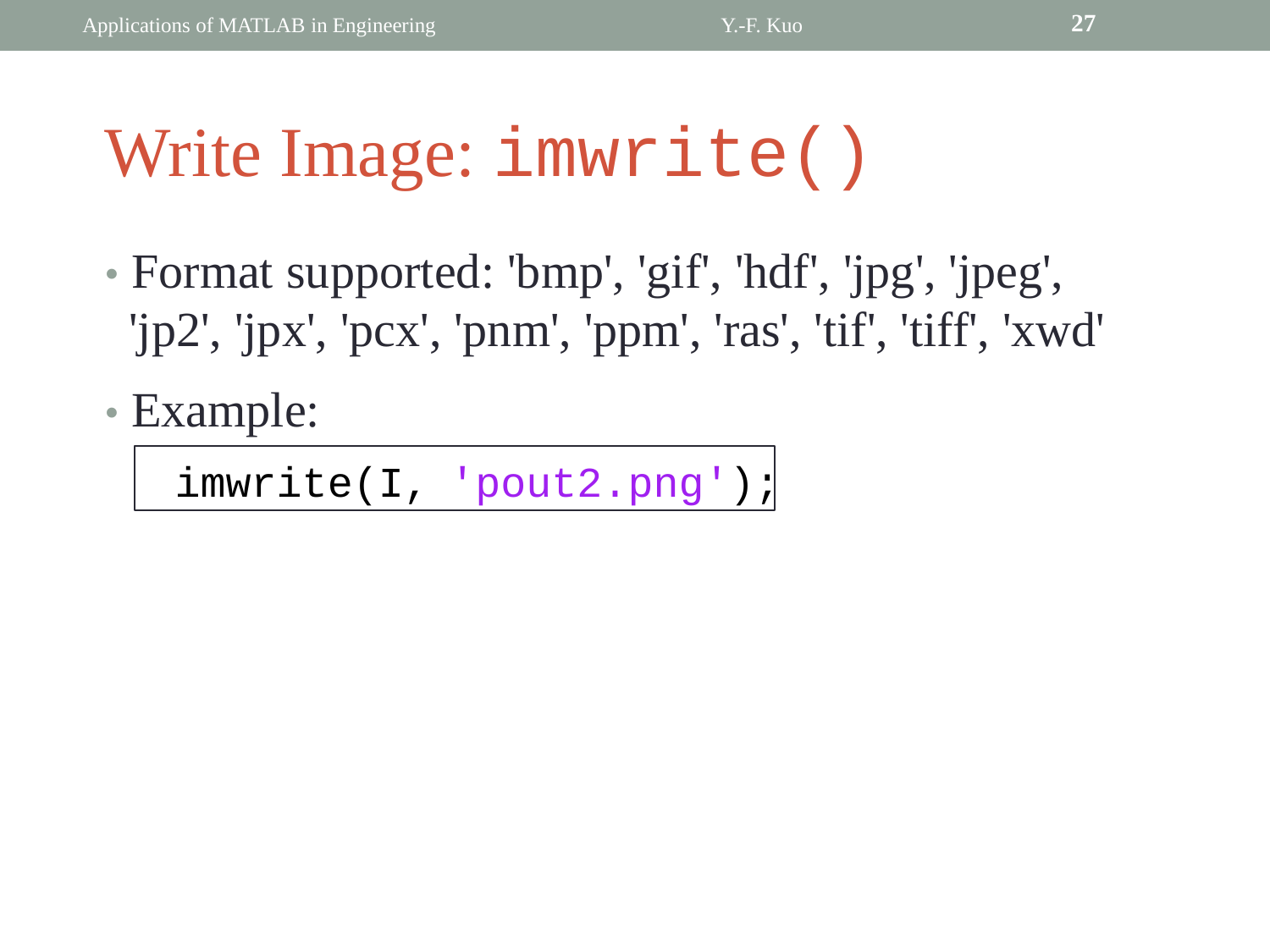

27
Applications of MATLAB in Engineering
Y.-F. Kuo

Write Image: imwrite()

• Format supported: 'bmp', 'gif', 'hdf', 'jpg', 'jpeg',
	'jp2', 'jpx', 'pcx', 'pnm', 'ppm', 'ras', 'tif', 'tiff', 'xwd'

• Example:

		imwrite(I,  'pout2.png');